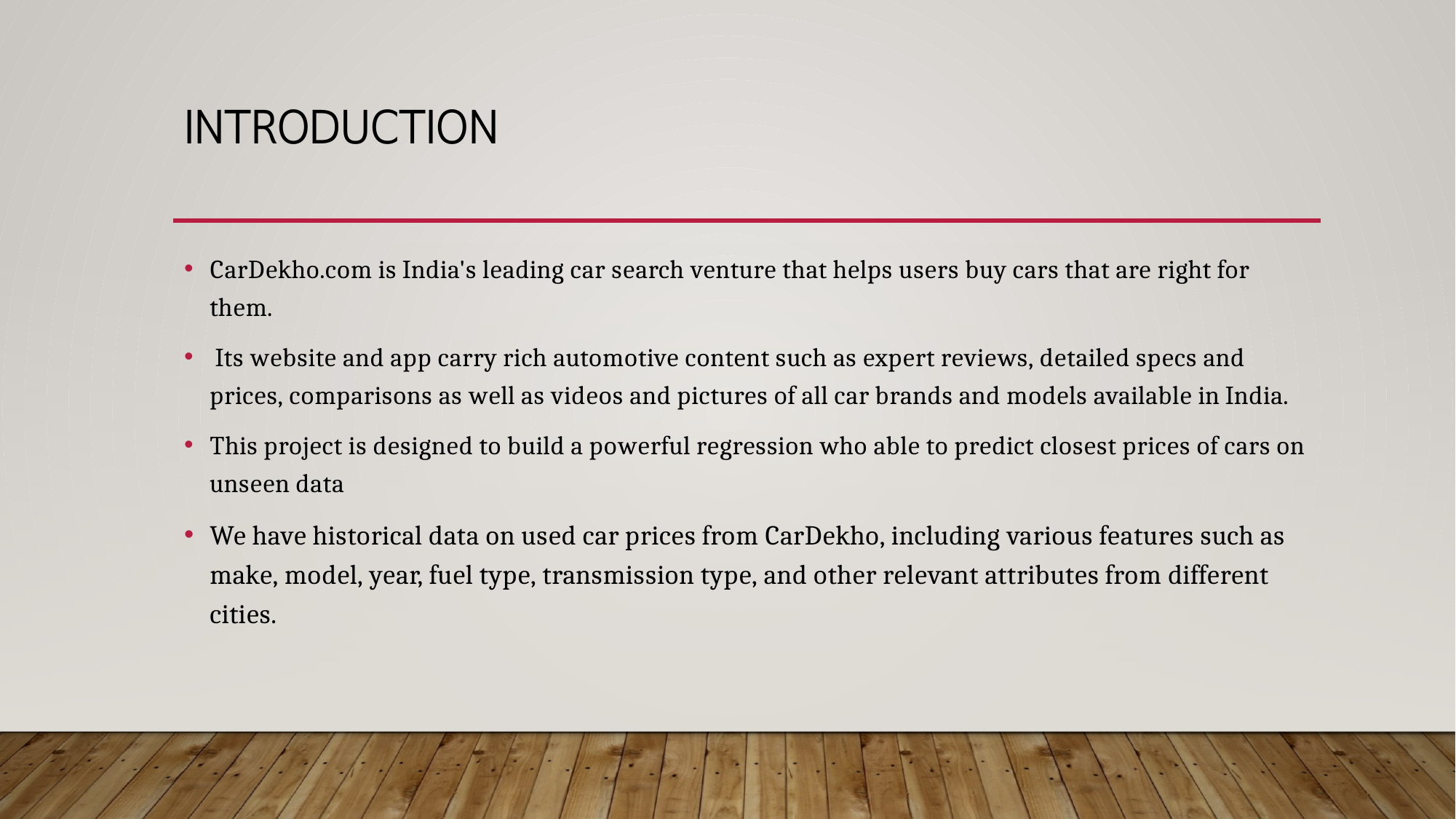

# Introduction
CarDekho.com is India's leading car search venture that helps users buy cars that are right for them.
 Its website and app carry rich automotive content such as expert reviews, detailed specs and prices, comparisons as well as videos and pictures of all car brands and models available in India.
This project is designed to build a powerful regression who able to predict closest prices of cars on unseen data
We have historical data on used car prices from CarDekho, including various features such as make, model, year, fuel type, transmission type, and other relevant attributes from different cities.